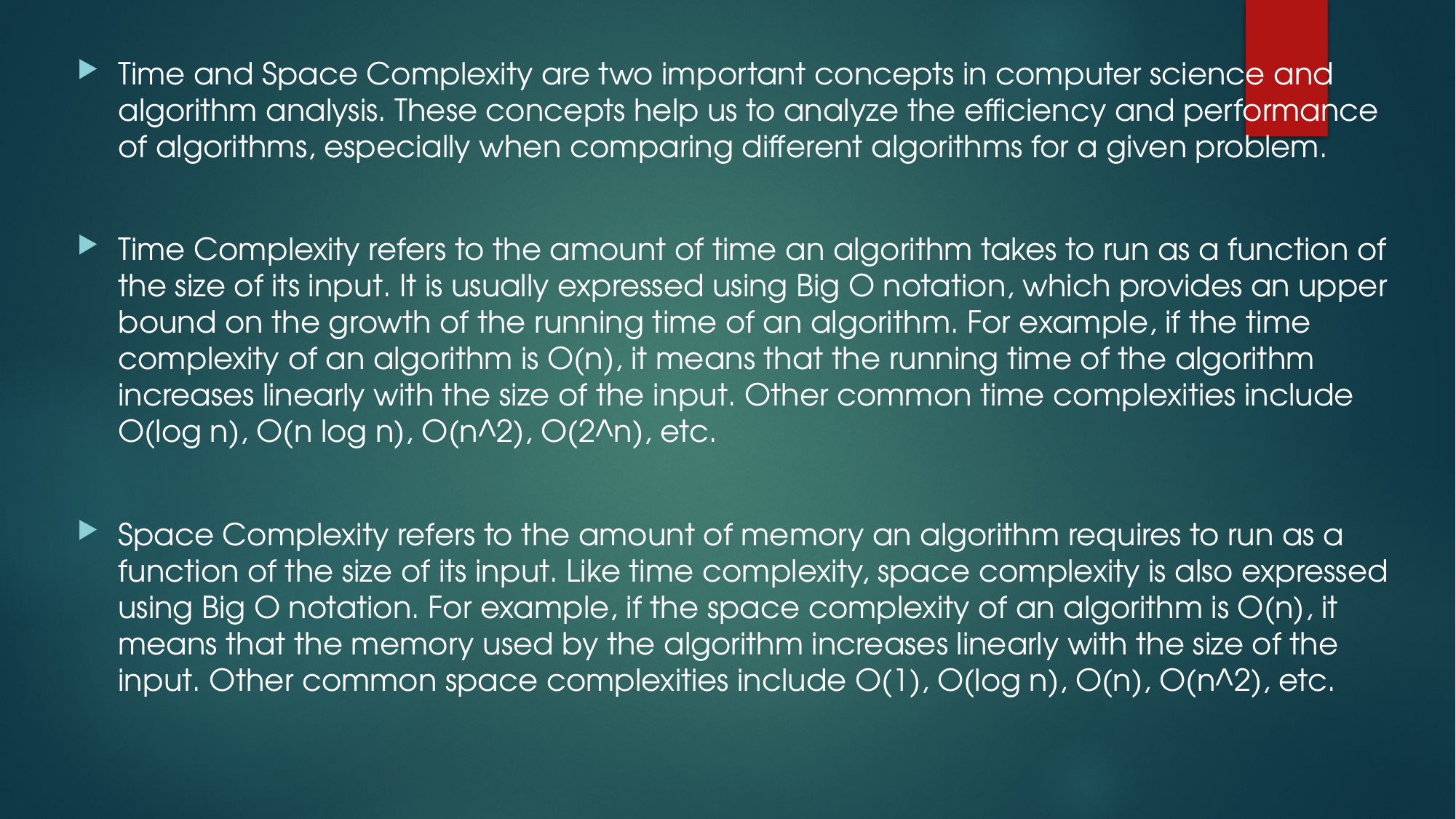

Time and Space Complexity are two important concepts in computer science and algorithm analysis. These concepts help us to analyze the efficiency and performance of algorithms, especially when comparing different algorithms for a given problem.

Time Complexity refers to the amount of time an algorithm takes to run as a function of the size of its input. It is usually expressed using Big O notation, which provides an upper bound on the growth of the running time of an algorithm. For example, if the time complexity of an algorithm is O(n), it means that the running time of the algorithm increases linearly with the size of the input. Other common time complexities include O(log n), O(n log n), O(n^2), O(2^n), etc.

Space Complexity refers to the amount of memory an algorithm requires to run as a function of the size of its input. Like time complexity, space complexity is also expressed using Big O notation. For example, if the space complexity of an algorithm is O(n), it means that the memory used by the algorithm increases linearly with the size of the input. Other common space complexities include O(1), O(log n), O(n), O(n^2), etc.